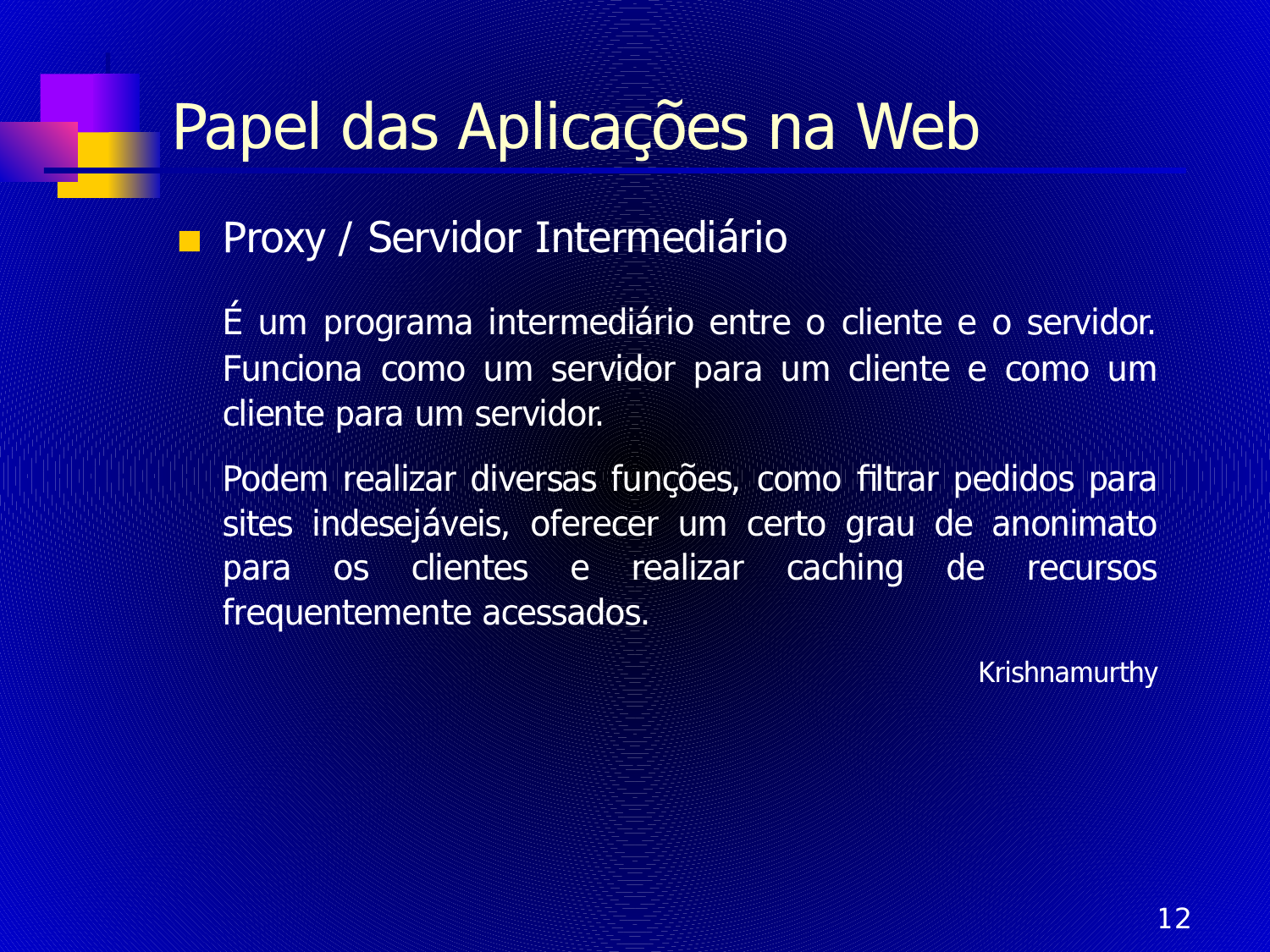

# Papel das Aplicações na Web
Proxy / Servidor Intermediário
	É um programa intermediário entre o cliente e o servidor. Funciona como um servidor para um cliente e como um cliente para um servidor.
	Podem realizar diversas funções, como filtrar pedidos para sites indesejáveis, oferecer um certo grau de anonimato para os clientes e realizar caching de recursos frequentemente acessados.
Krishnamurthy

12